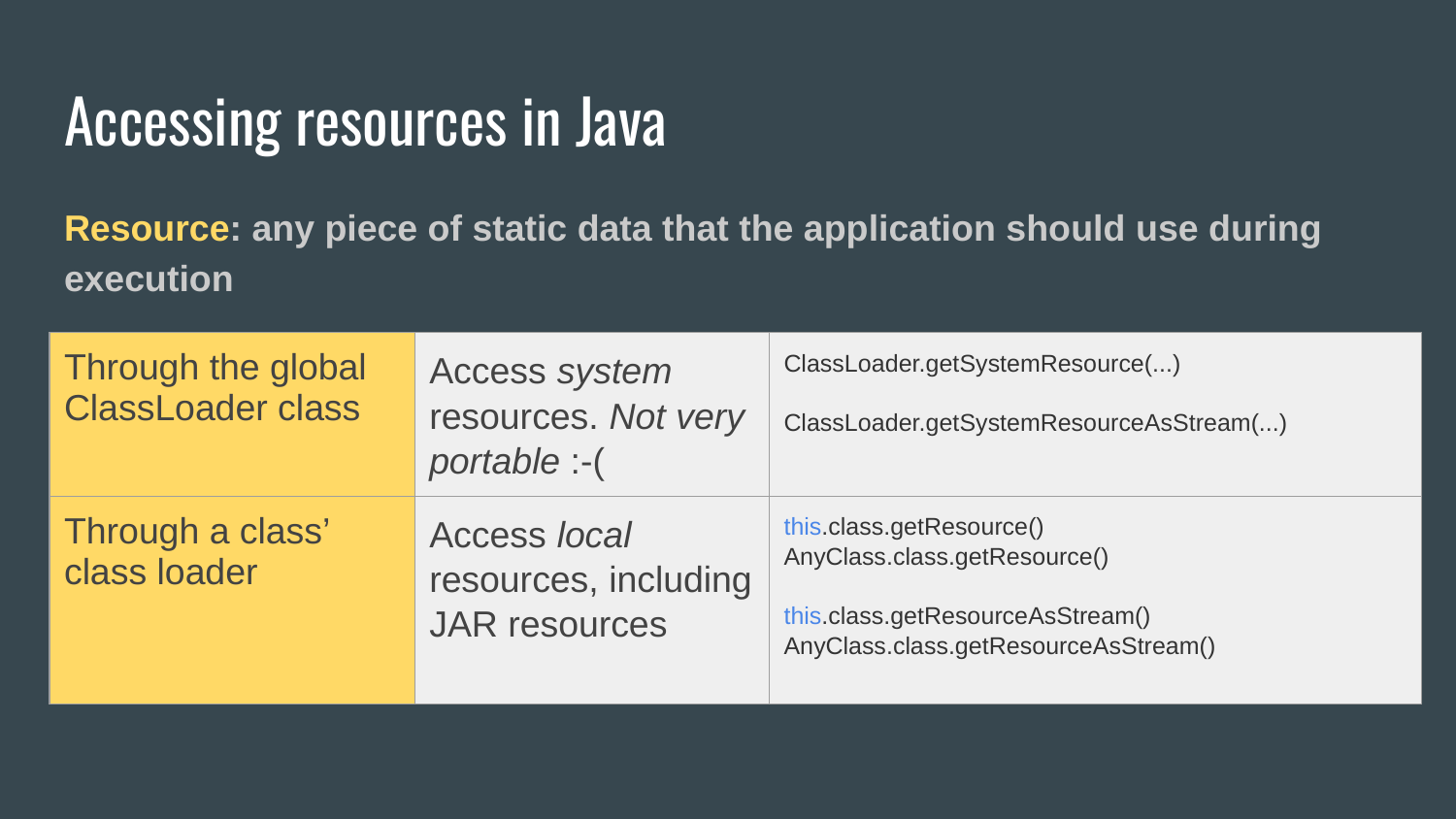

# Accessing resources in Java
Resource: any piece of static data that the application should use during execution
| Through the global ClassLoader class | Access system resources. Not very portable :-( | ClassLoader.getSystemResource(...) ClassLoader.getSystemResourceAsStream(...) |
| --- | --- | --- |
| Through a class’ class loader | Access local resources, including JAR resources | this.class.getResource() AnyClass.class.getResource() this.class.getResourceAsStream() AnyClass.class.getResourceAsStream() |